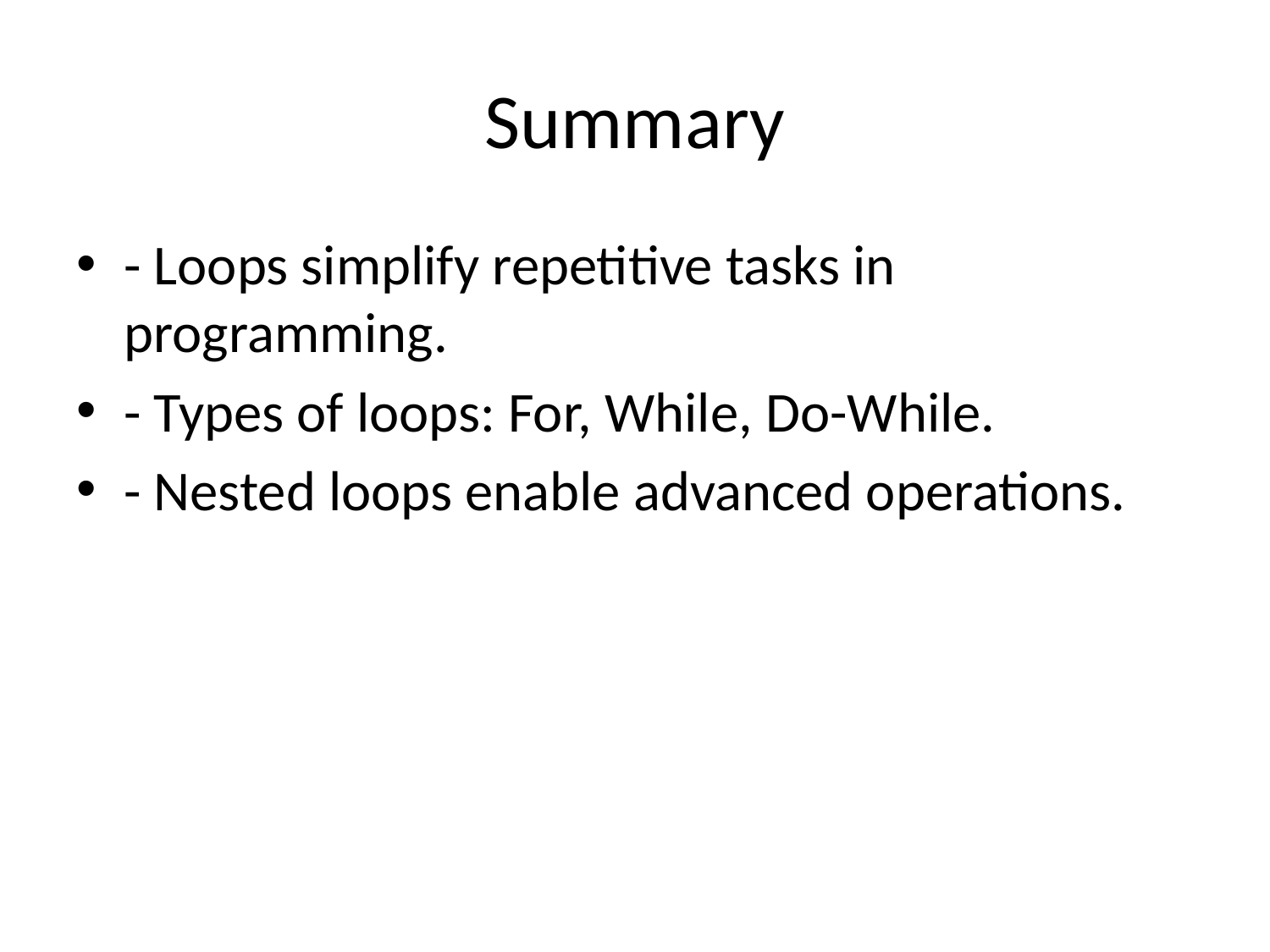

# Summary
- Loops simplify repetitive tasks in programming.
- Types of loops: For, While, Do-While.
- Nested loops enable advanced operations.